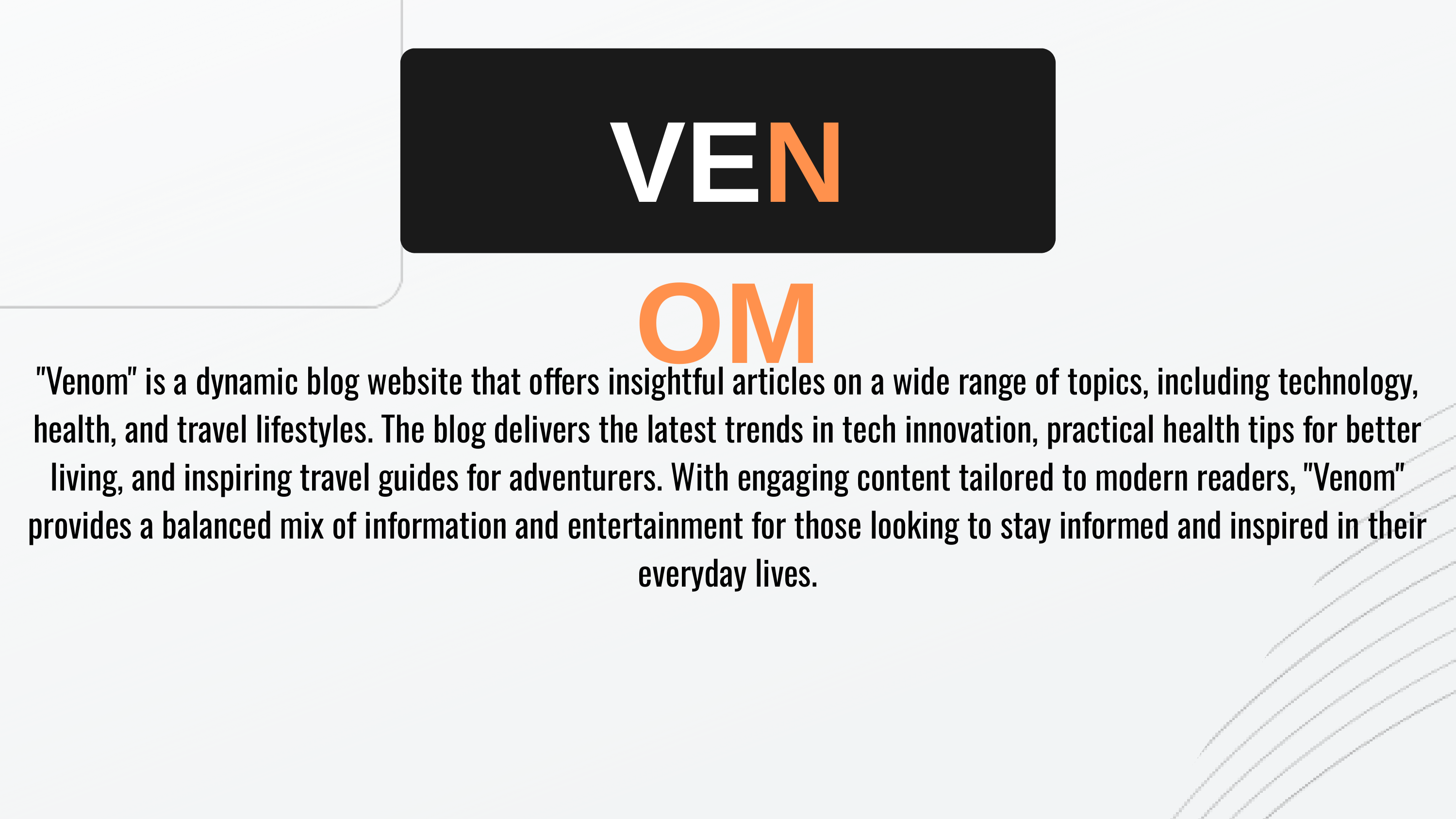

VENOM
"Venom" is a dynamic blog website that offers insightful articles on a wide range of topics, including technology, health, and travel lifestyles. The blog delivers the latest trends in tech innovation, practical health tips for better living, and inspiring travel guides for adventurers. With engaging content tailored to modern readers, "Venom" provides a balanced mix of information and entertainment for those looking to stay informed and inspired in their everyday lives.